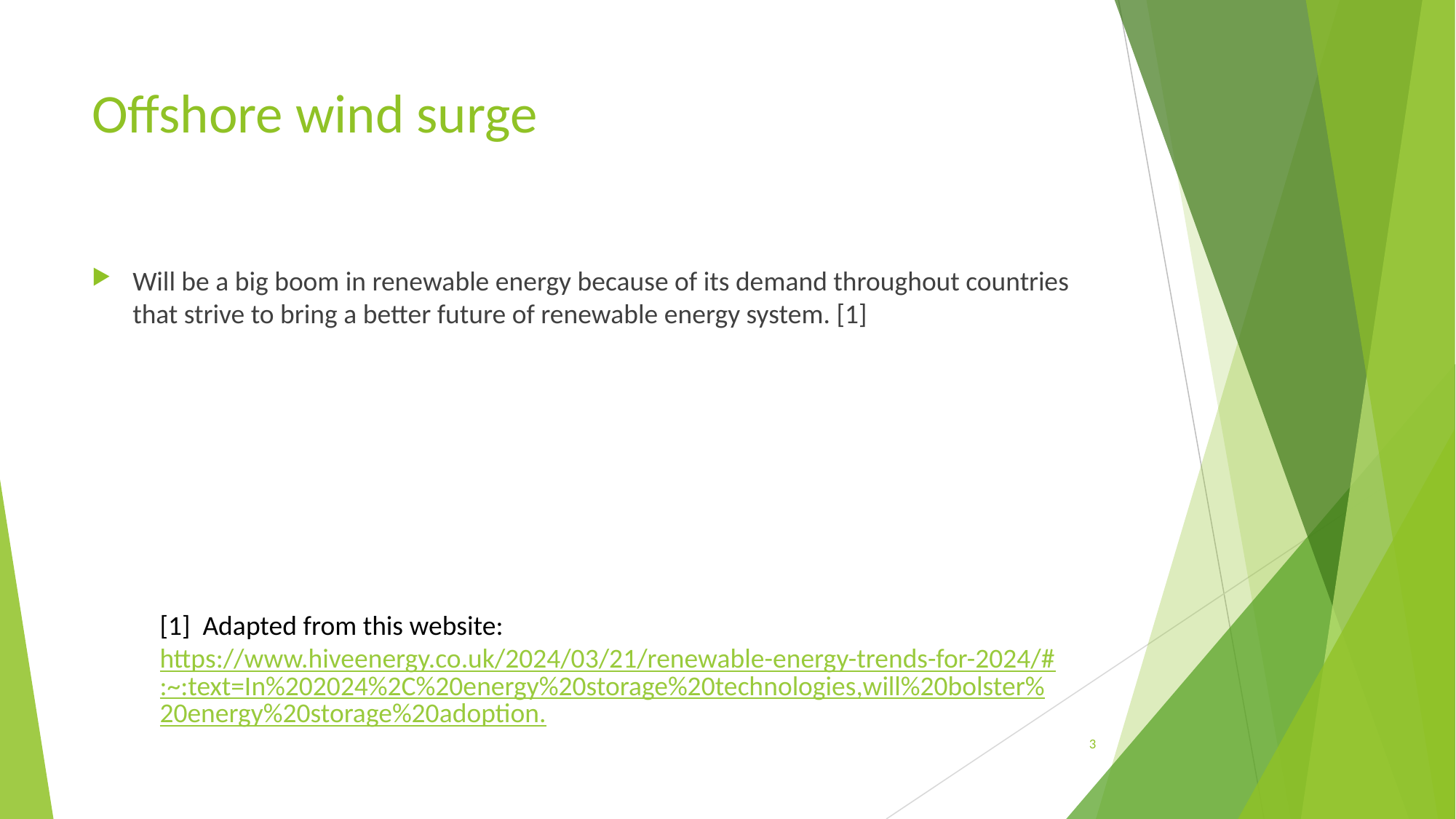

# Offshore wind surge
Will be a big boom in renewable energy because of its demand throughout countries that strive to bring a better future of renewable energy system. [1]
[1]  Adapted from this website: https://www.hiveenergy.co.uk/2024/03/21/renewable-energy-trends-for-2024/#:~:text=In%202024%2C%20energy%20storage%20technologies,will%20bolster%20energy%20storage%20adoption.
3